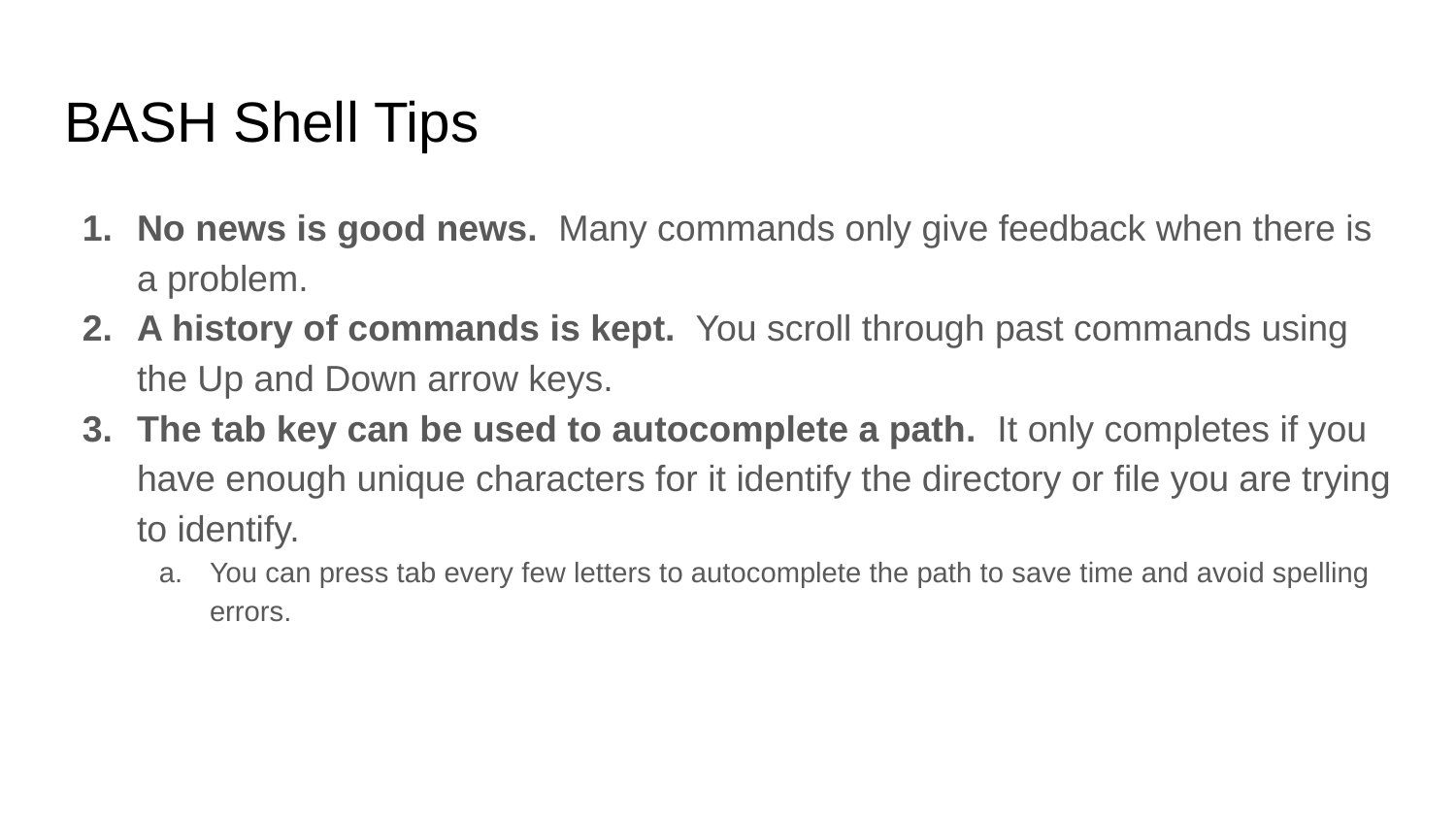

# BASH Shell Tips
No news is good news.  Many commands only give feedback when there is a problem.
A history of commands is kept.  You scroll through past commands using the Up and Down arrow keys.
The tab key can be used to autocomplete a path.  It only completes if you have enough unique characters for it identify the directory or file you are trying to identify.
You can press tab every few letters to autocomplete the path to save time and avoid spelling errors.